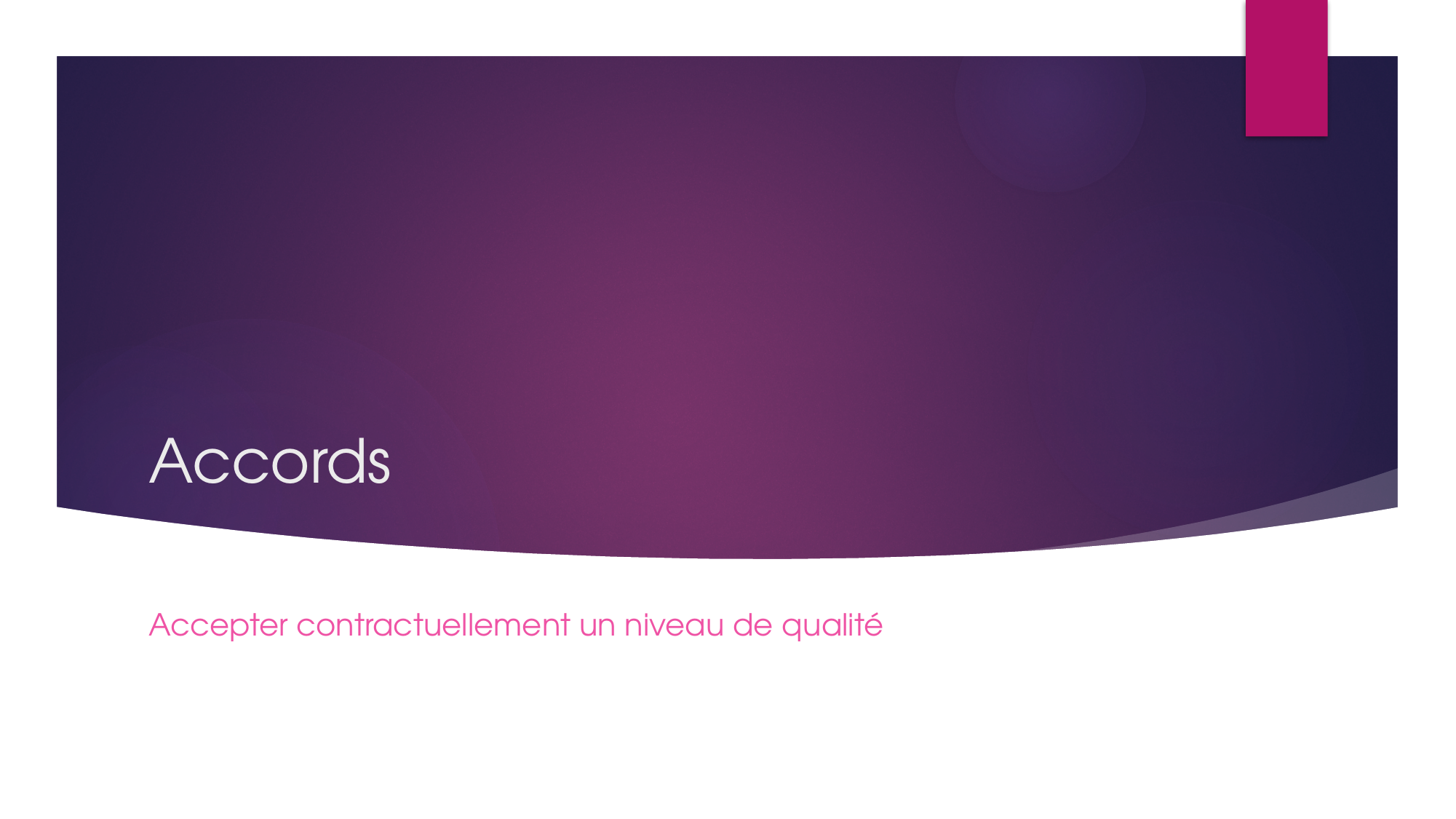

# Accords
Accepter contractuellement un niveau de qualité